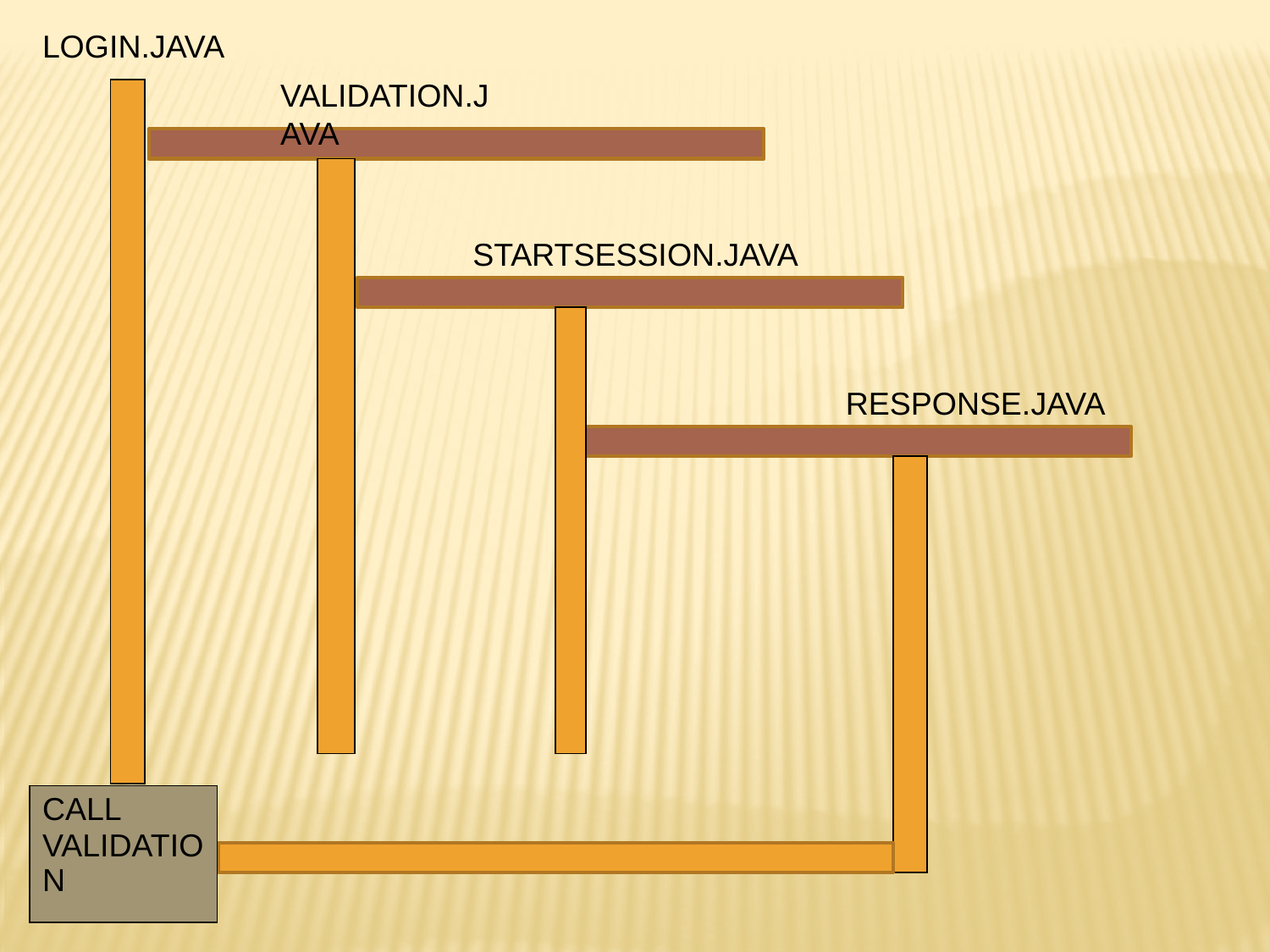

LOGIN.JAVA
VALIDATION.JAVA
|  |
| --- |

|  |
| --- |
STARTSESSION.JAVA

|  |
| --- |
RESPONSE.JAVA

|  |
| --- |
| CALL VALIDATION |
| --- |